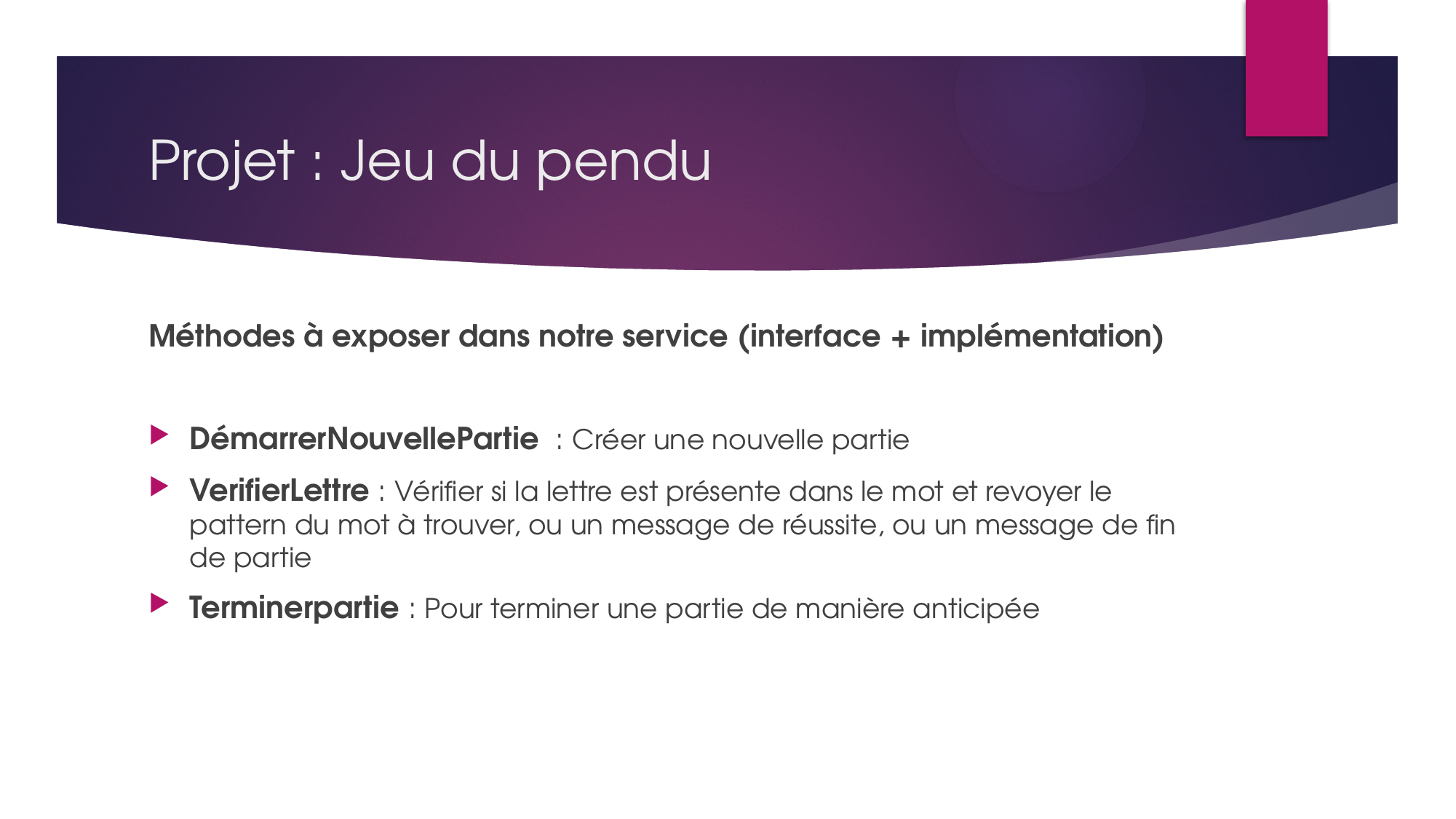

# Projet : Jeu du pendu
Méthodes à exposer dans notre service (interface + implémentation)

DémarrerNouvellePartie  : Créer une nouvelle partie
VerifierLettre : Vérifier si la lettre est présente dans le mot et revoyer le pattern du mot à trouver, ou un message de réussite, ou un message de fin de partie
Terminerpartie : Pour terminer une partie de manière anticipée